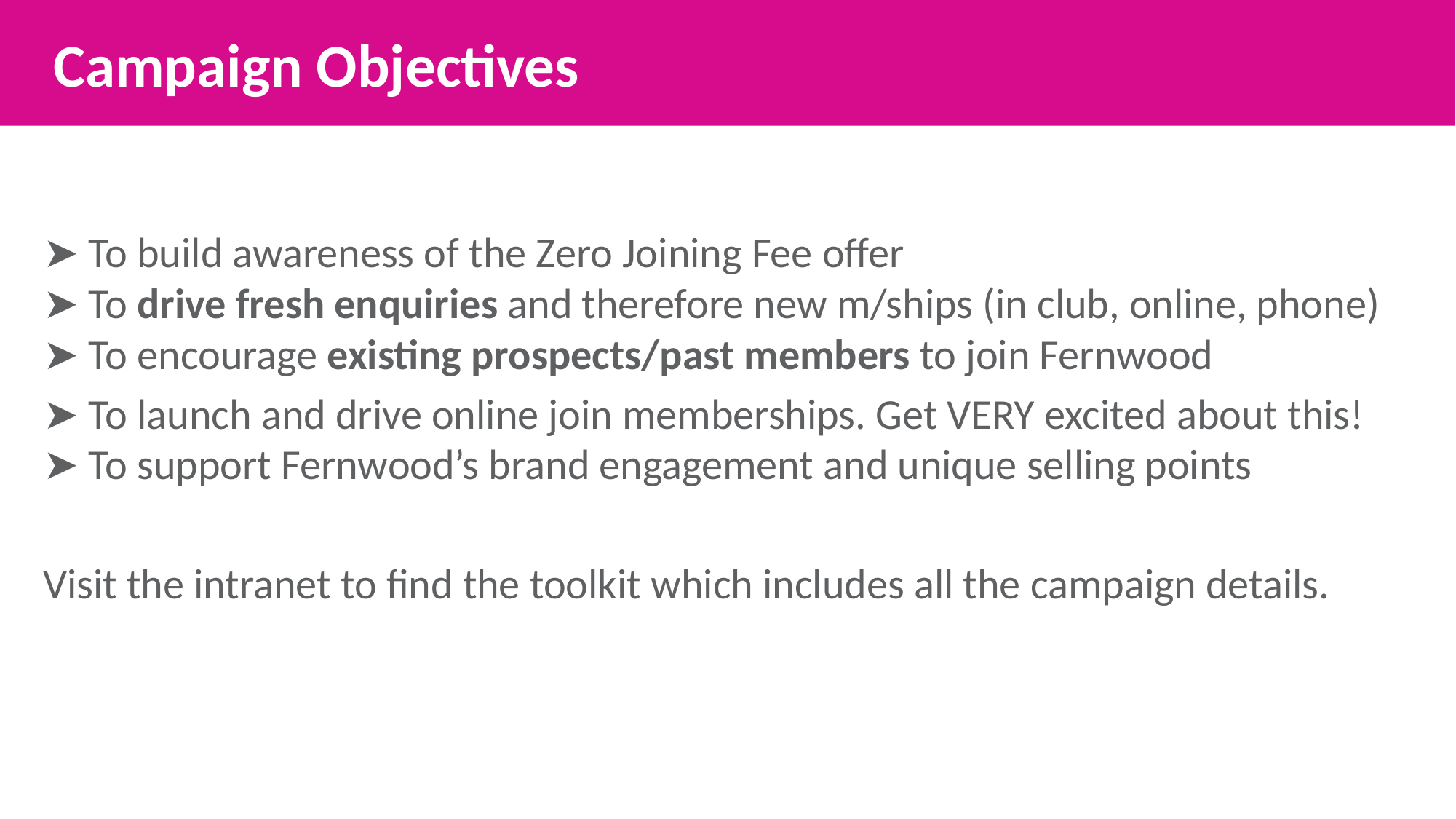

Campaign Objectives

➤ To build awareness of the Zero Joining Fee offer
➤ To drive fresh enquiries and therefore new m/ships (in club, online, phone)
➤ To encourage existing prospects/past members to join Fernwood
➤ To launch and drive online join memberships. Get VERY excited about this!
➤ To support Fernwood’s brand engagement and unique selling points

Visit the intranet to find the toolkit which includes all the campaign details.